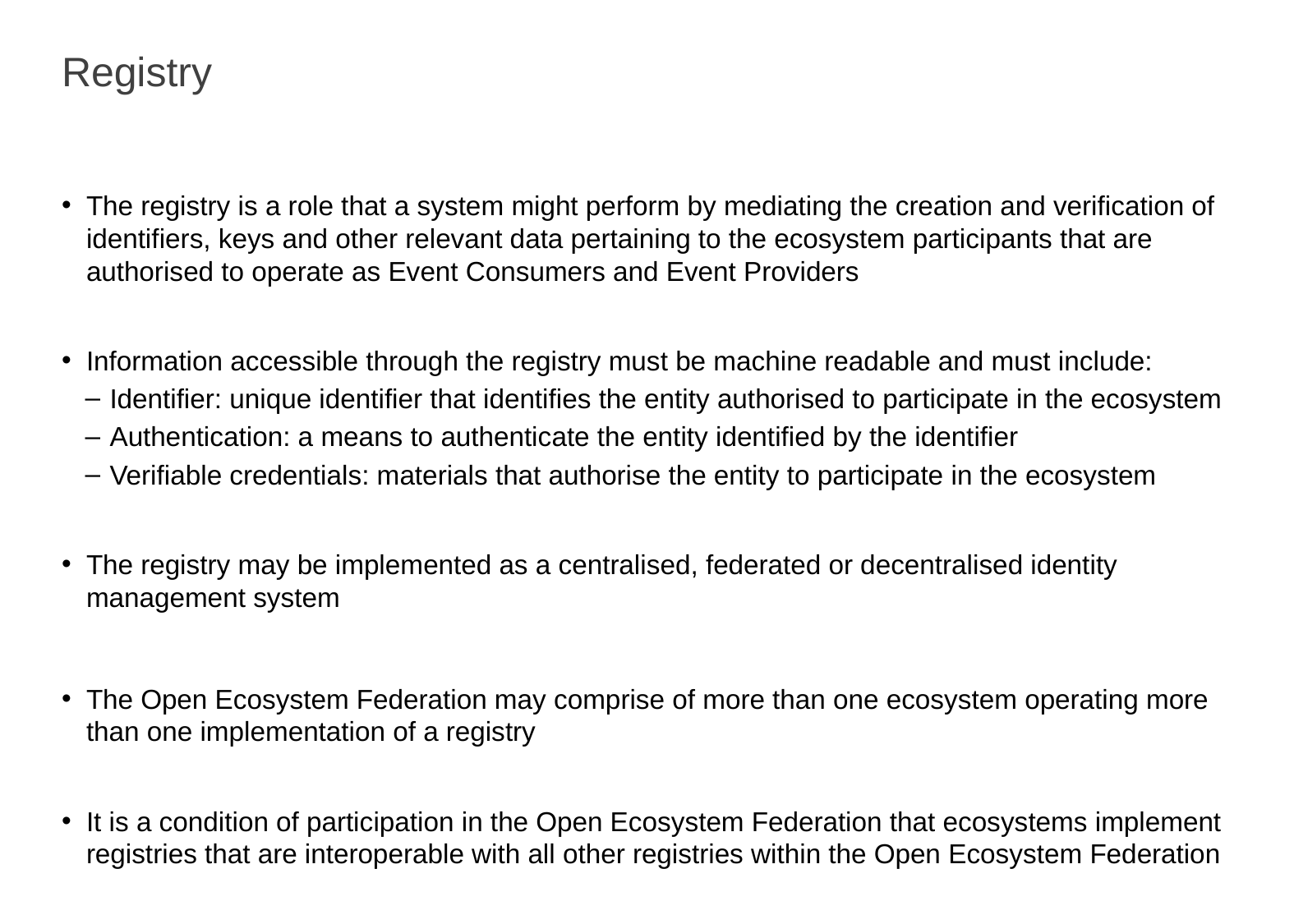

# Registry
The registry is a role that a system might perform by mediating the creation and verification of identifiers, keys and other relevant data pertaining to the ecosystem participants that are authorised to operate as Event Consumers and Event Providers

Information accessible through the registry must be machine readable and must include:
Identifier: unique identifier that identifies the entity authorised to participate in the ecosystem
Authentication: a means to authenticate the entity identified by the identifier
Verifiable credentials: materials that authorise the entity to participate in the ecosystem

The registry may be implemented as a centralised, federated or decentralised identity management system

The Open Ecosystem Federation may comprise of more than one ecosystem operating more than one implementation of a registry

It is a condition of participation in the Open Ecosystem Federation that ecosystems implement registries that are interoperable with all other registries within the Open Ecosystem Federation